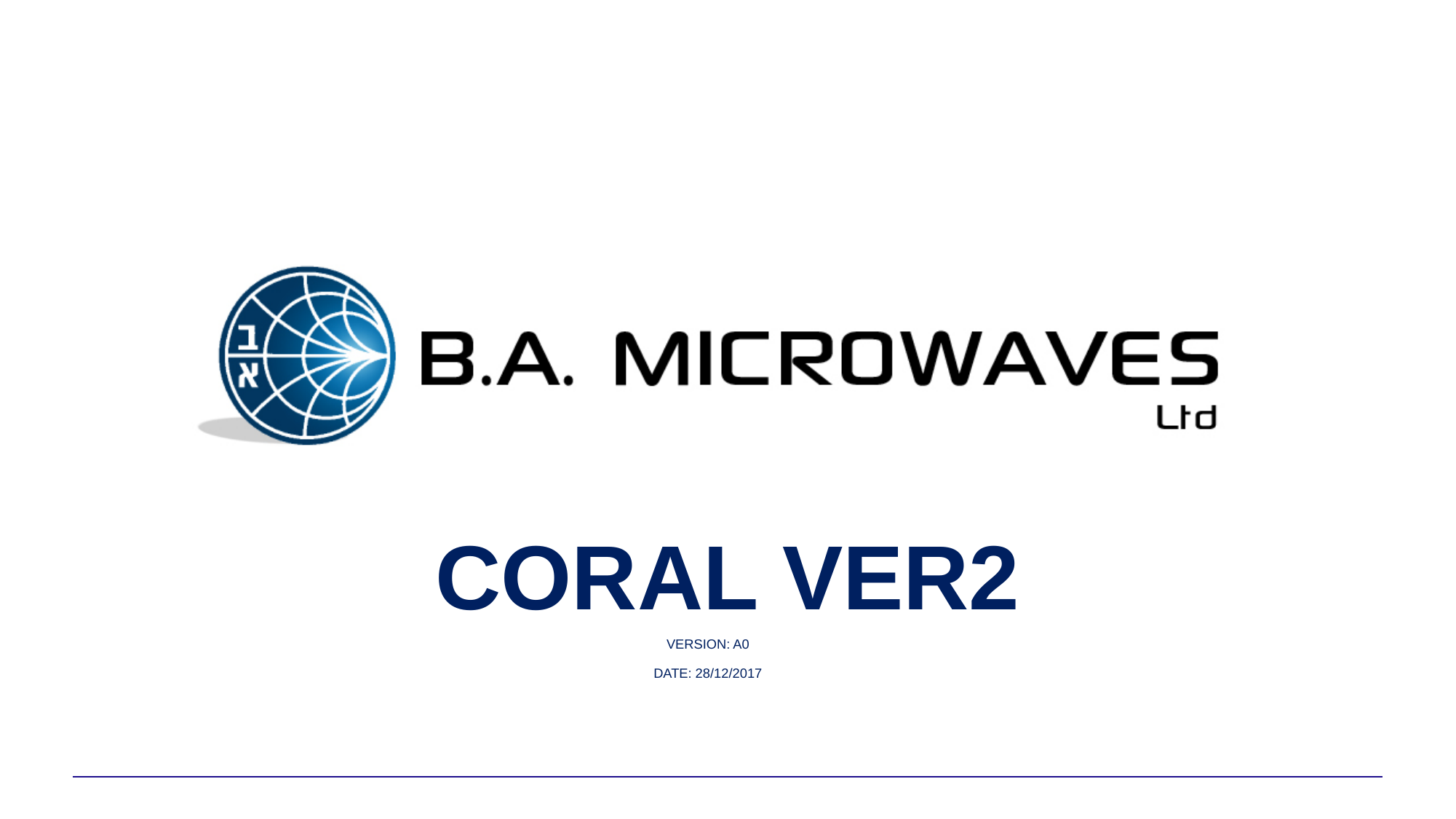

# CORAL VER2
VERSION: A0

DATE: 28/12/2017